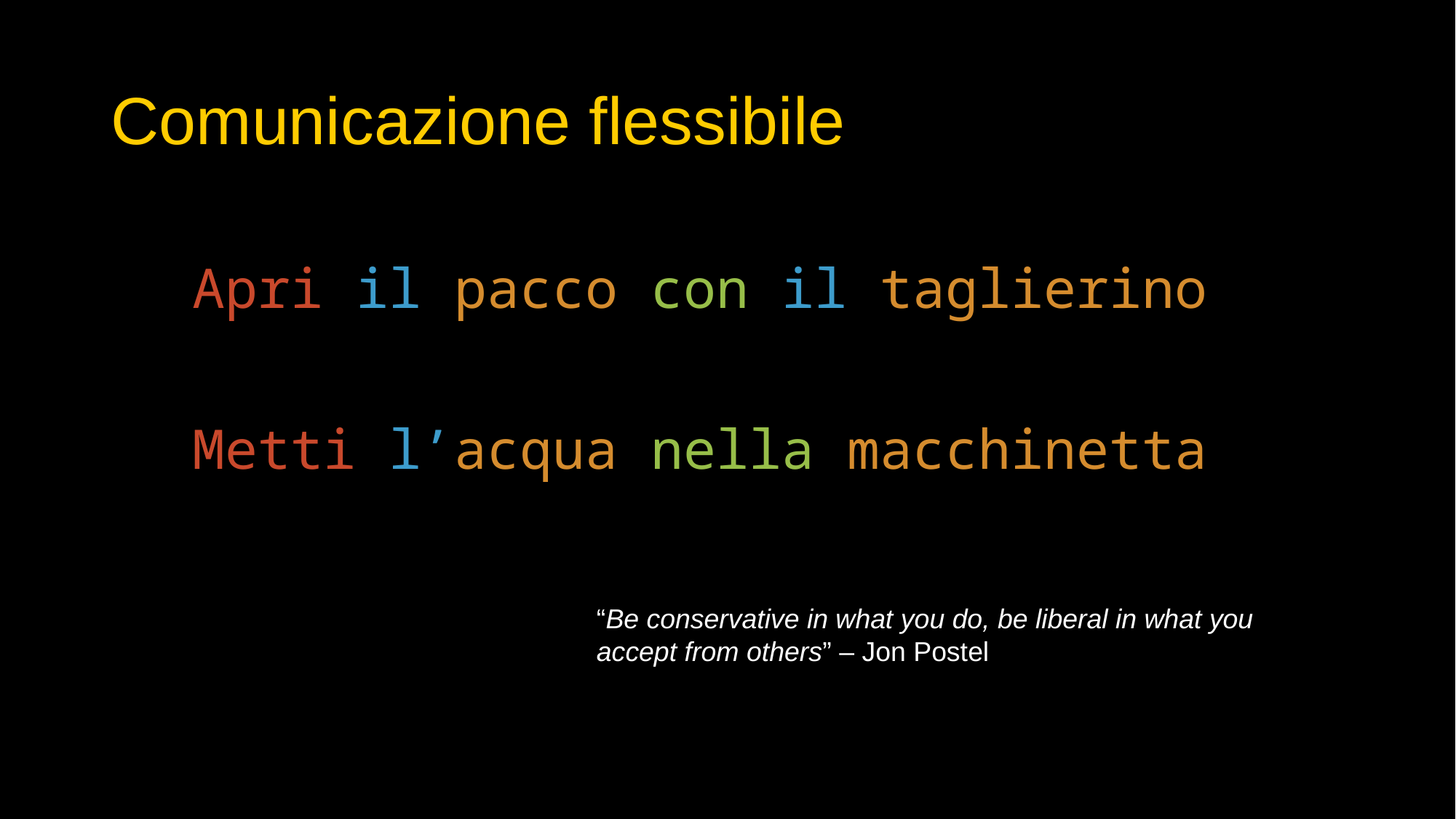

# Comunicazione flessibile
Apri il pacco con il taglierino
Metti l’acqua nella macchinetta
“Be conservative in what you do, be liberal in what you accept from others” – Jon Postel